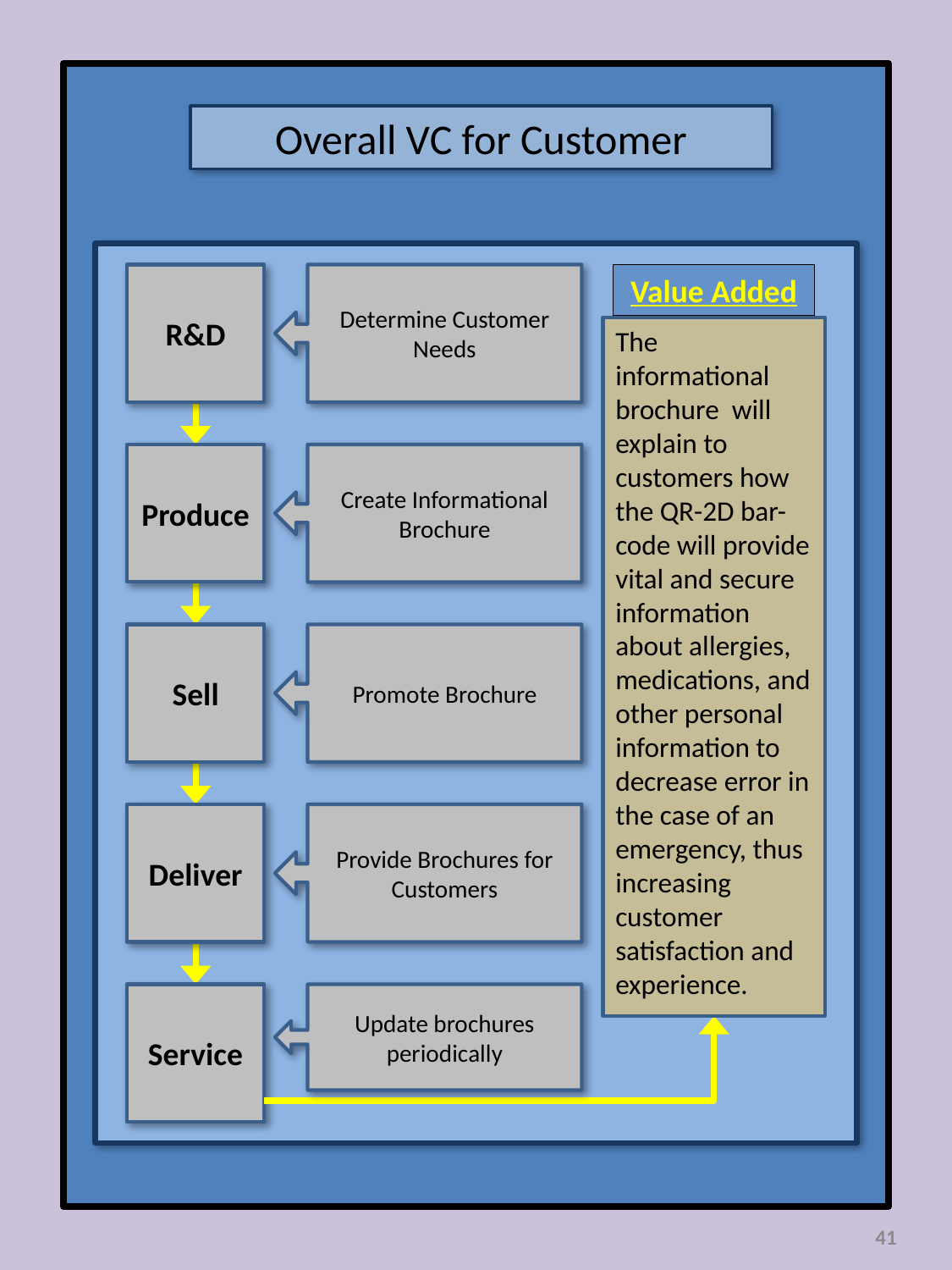

Overall VC for Customer

R&D
Determine Customer Needs
Value Added
The informational brochure  will explain to customers how the QR-2D bar-code will provide vital and secure information about allergies, medications, and other personal information to decrease error in the case of an emergency, thus increasing customer satisfaction and experience.
Produce
Create Informational Brochure
Sell
Promote Brochure
Deliver
Provide Brochures for Customers
Service
Update brochures periodically
41